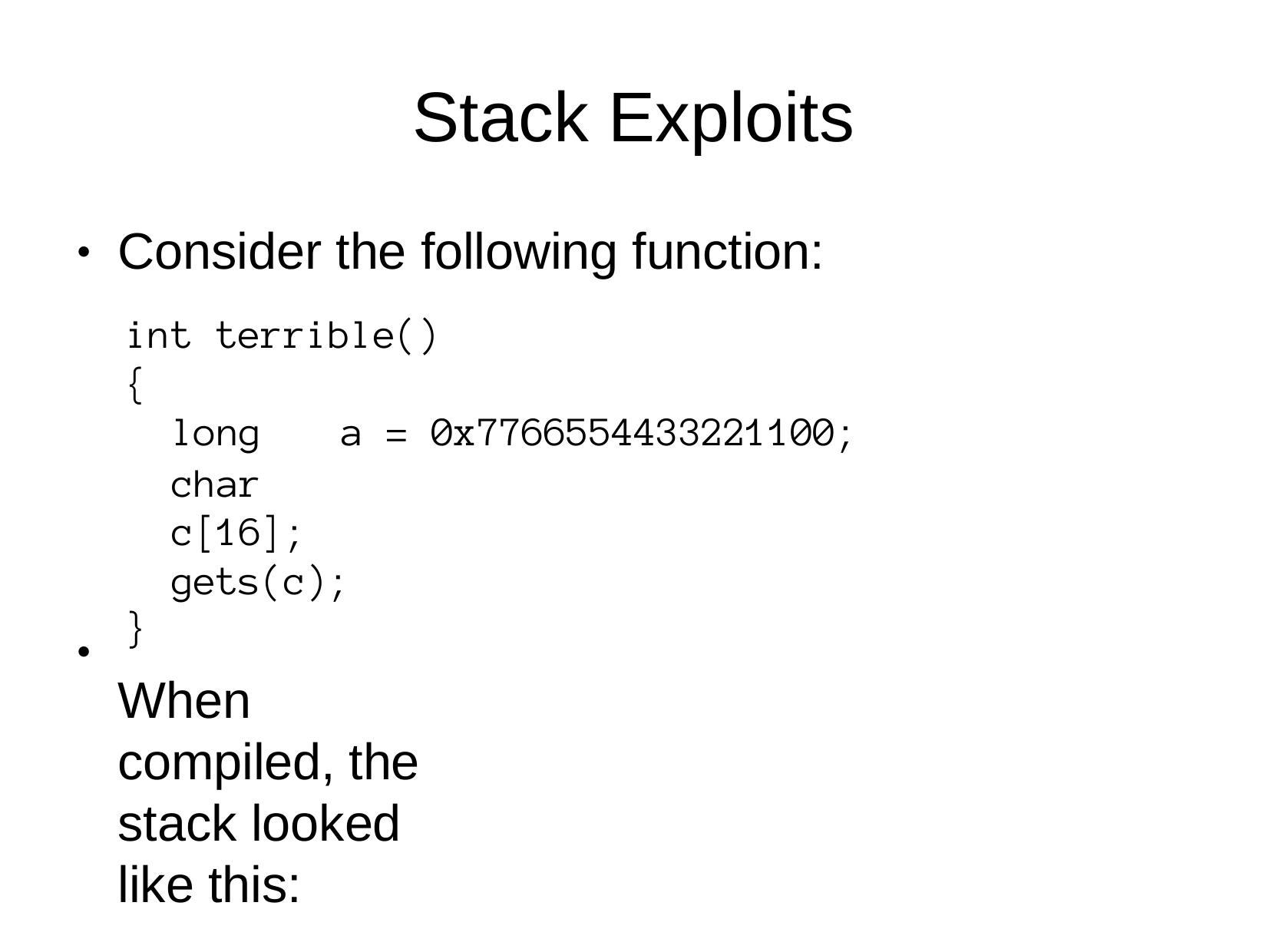

# Stack Exploits
Consider the following function:
int terrible()
{
long	a = 0x7766554433221100;
char	c[16];  gets(c);
}
When compiled, the stack looked like this:
●
●